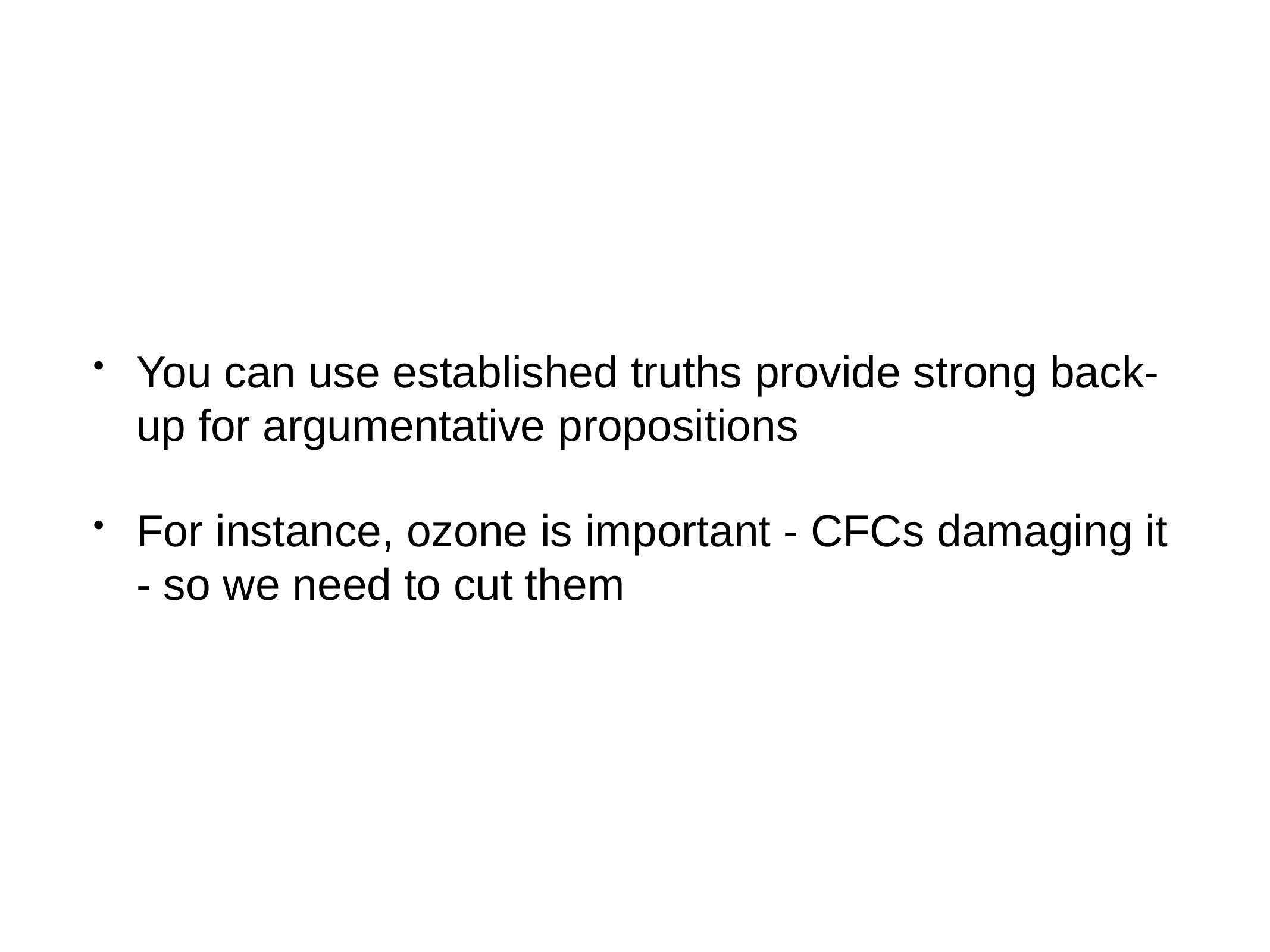

You can use established truths provide strong back-up for argumentative propositions
For instance, ozone is important - CFCs damaging it - so we need to cut them